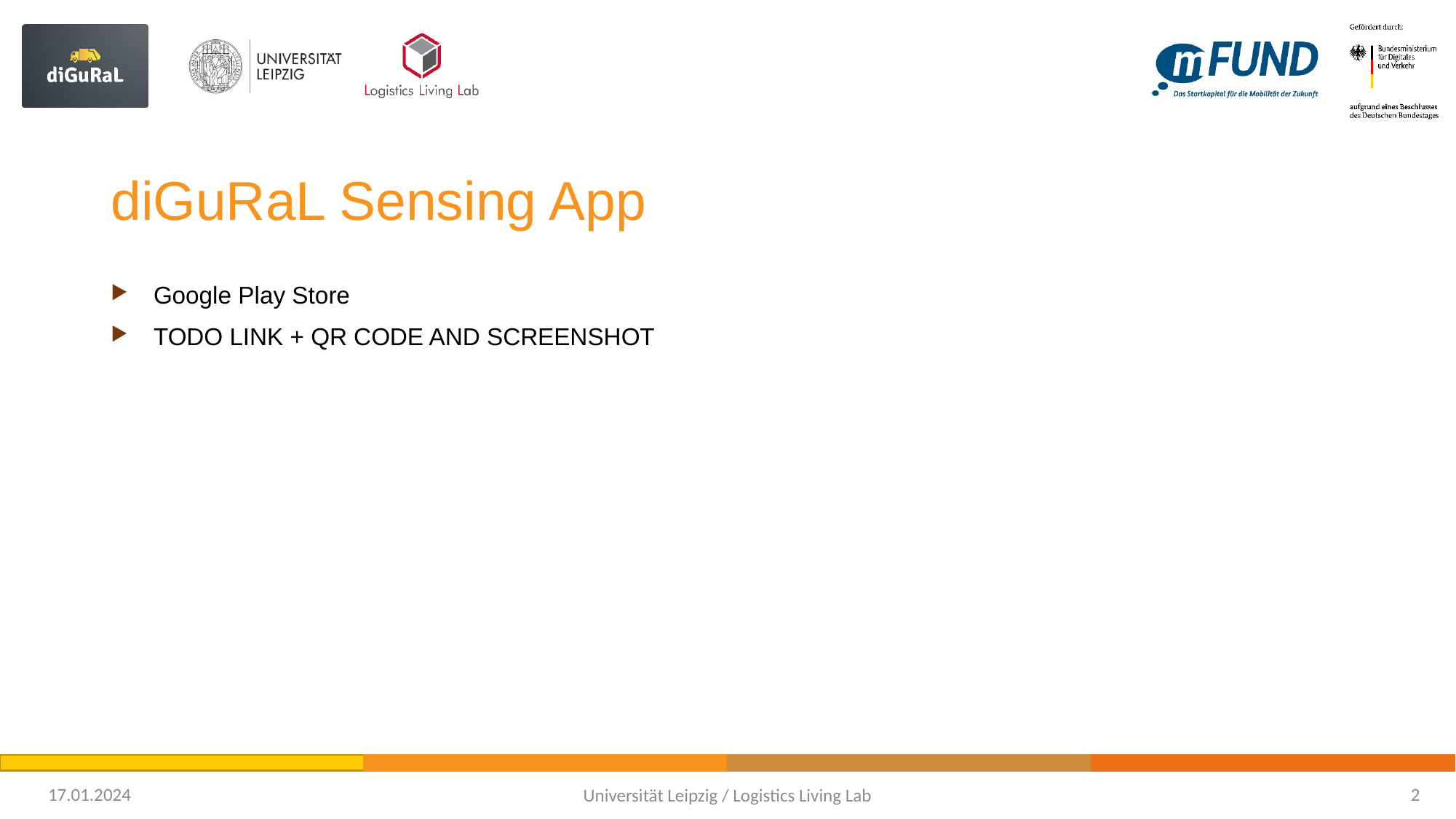

# diGuRaL Sensing App
Google Play Store
TODO LINK + QR CODE AND SCREENSHOT

17.01.2024
2
Universität Leipzig / Logistics Living Lab